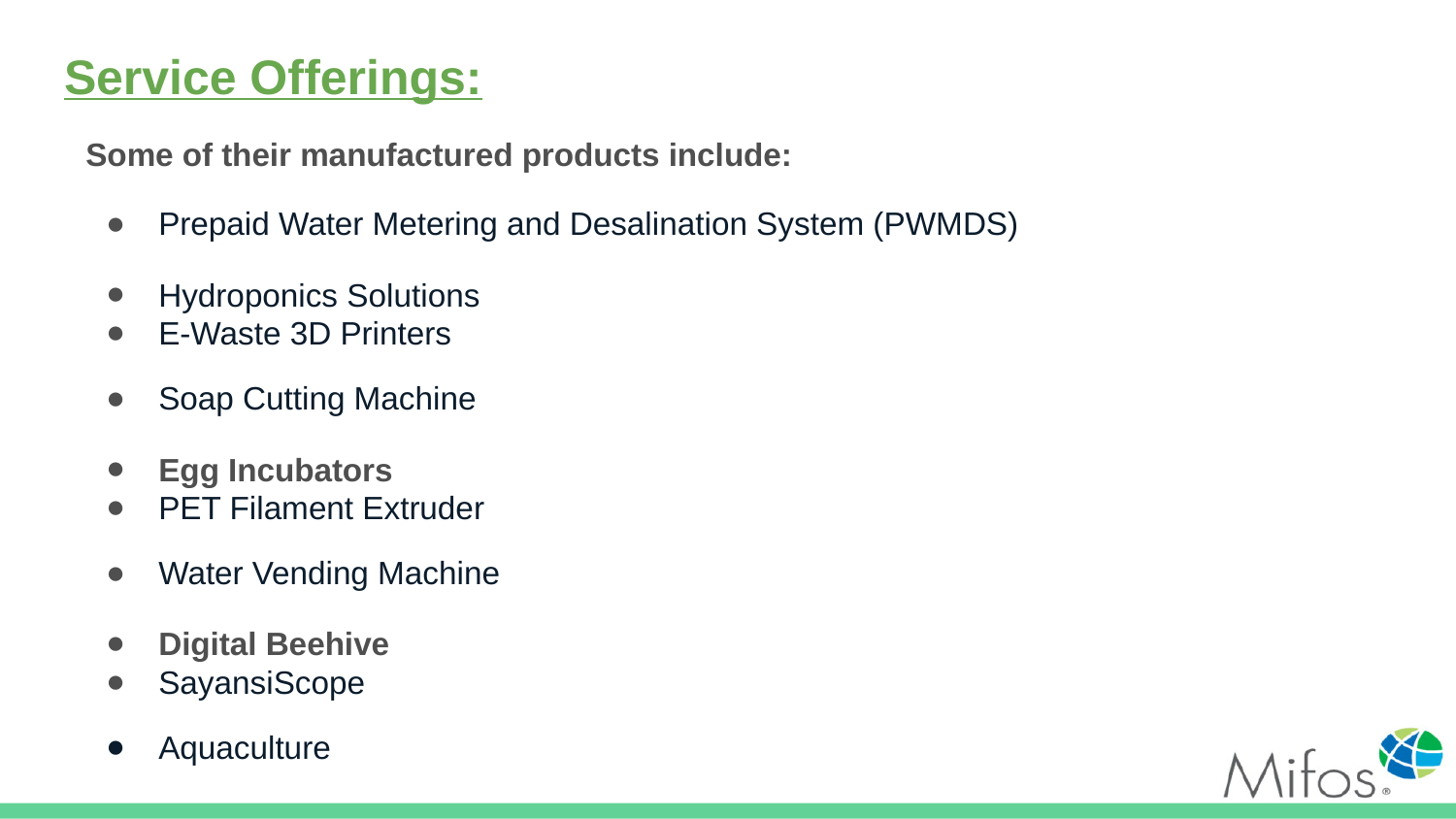

# Service Offerings:
Some of their manufactured products include:
Prepaid Water Metering and Desalination System (PWMDS)
Hydroponics Solutions
E-Waste 3D Printers
Soap Cutting Machine
Egg Incubators
PET Filament Extruder
Water Vending Machine
Digital Beehive
SayansiScope
Aquaculture